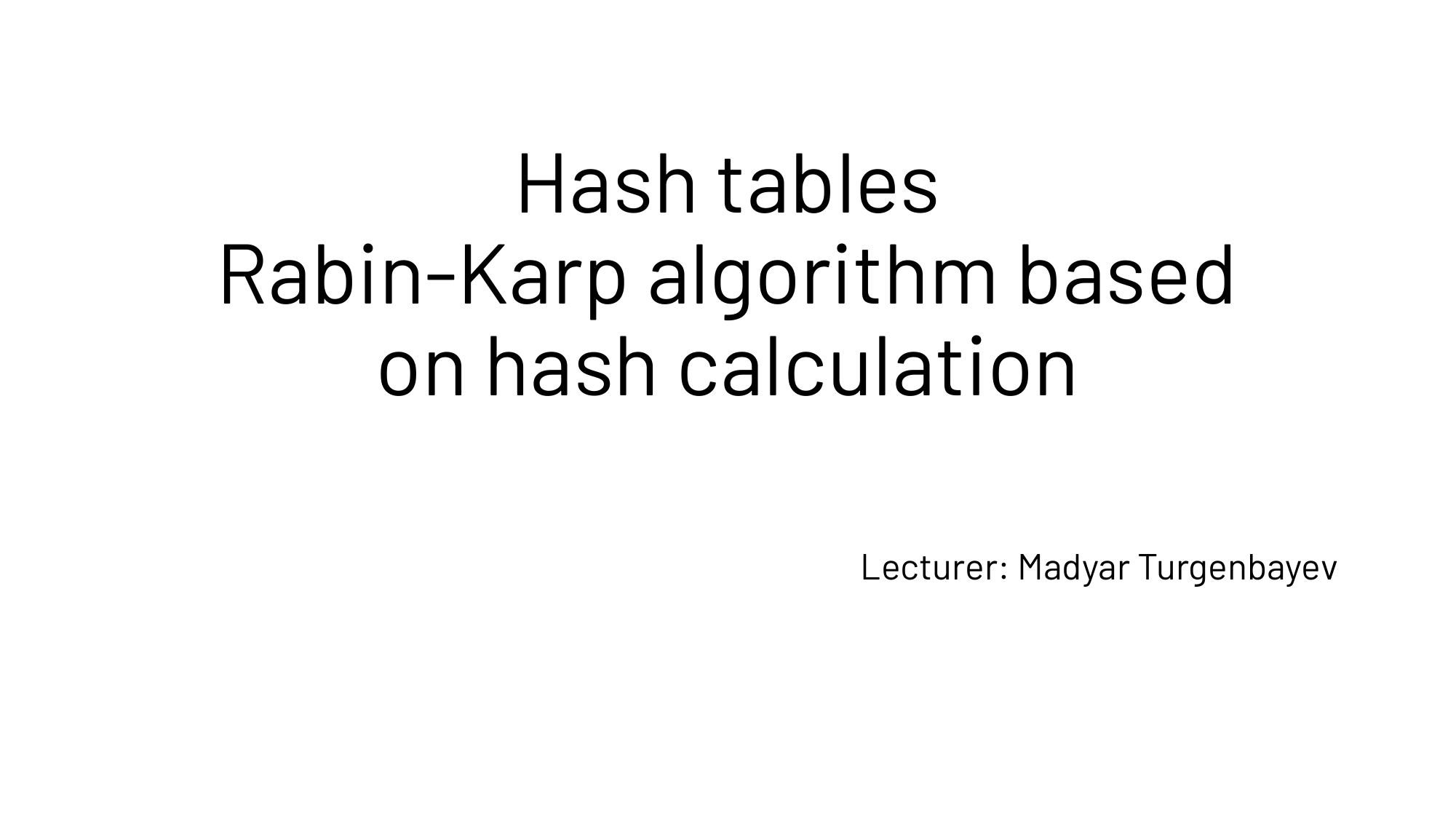

# Hash tables Rabin-Karp algorithm based on hash calculation
Lecturer: Madyar Turgenbayev